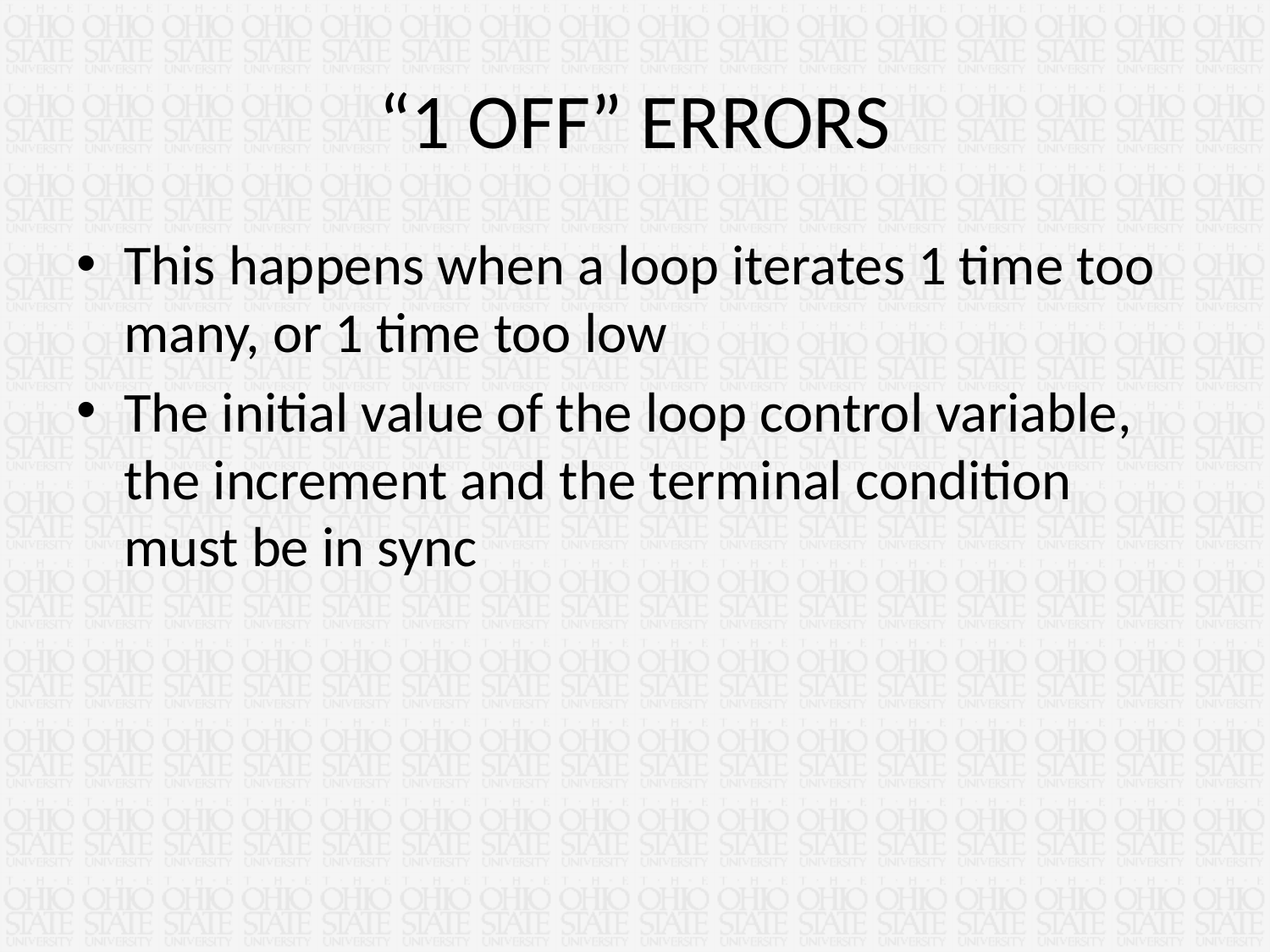

# “1 OFF” ERRORS
This happens when a loop iterates 1 time too many, or 1 time too low
The initial value of the loop control variable, the increment and the terminal condition must be in sync